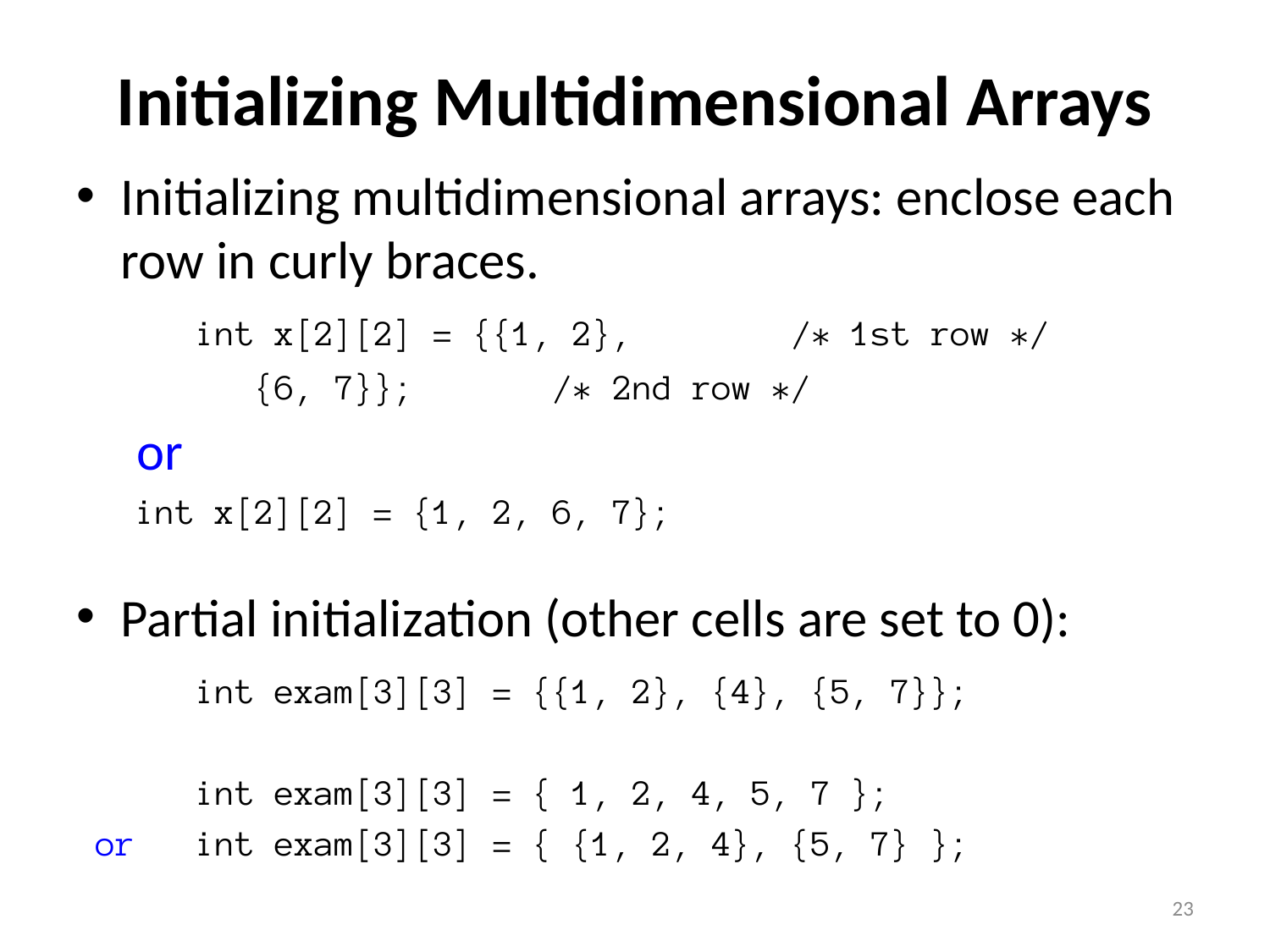

# Initializing Multidimensional Arrays
Initializing multidimensional arrays: enclose each row in curly braces.
	int x[2][2] = {{1, 2},		/* 1st row */
			   {6, 7}};	 	/* 2nd row */
     or
	int x[2][2] = {1, 2, 6, 7};

Partial initialization (other cells are set to 0):
	int exam[3][3] = {{1, 2}, {4}, {5, 7}};

	int exam[3][3] = { 1, 2, 4, 5, 7 };
 or	int exam[3][3] = { {1, 2, 4}, {5, 7} };

23